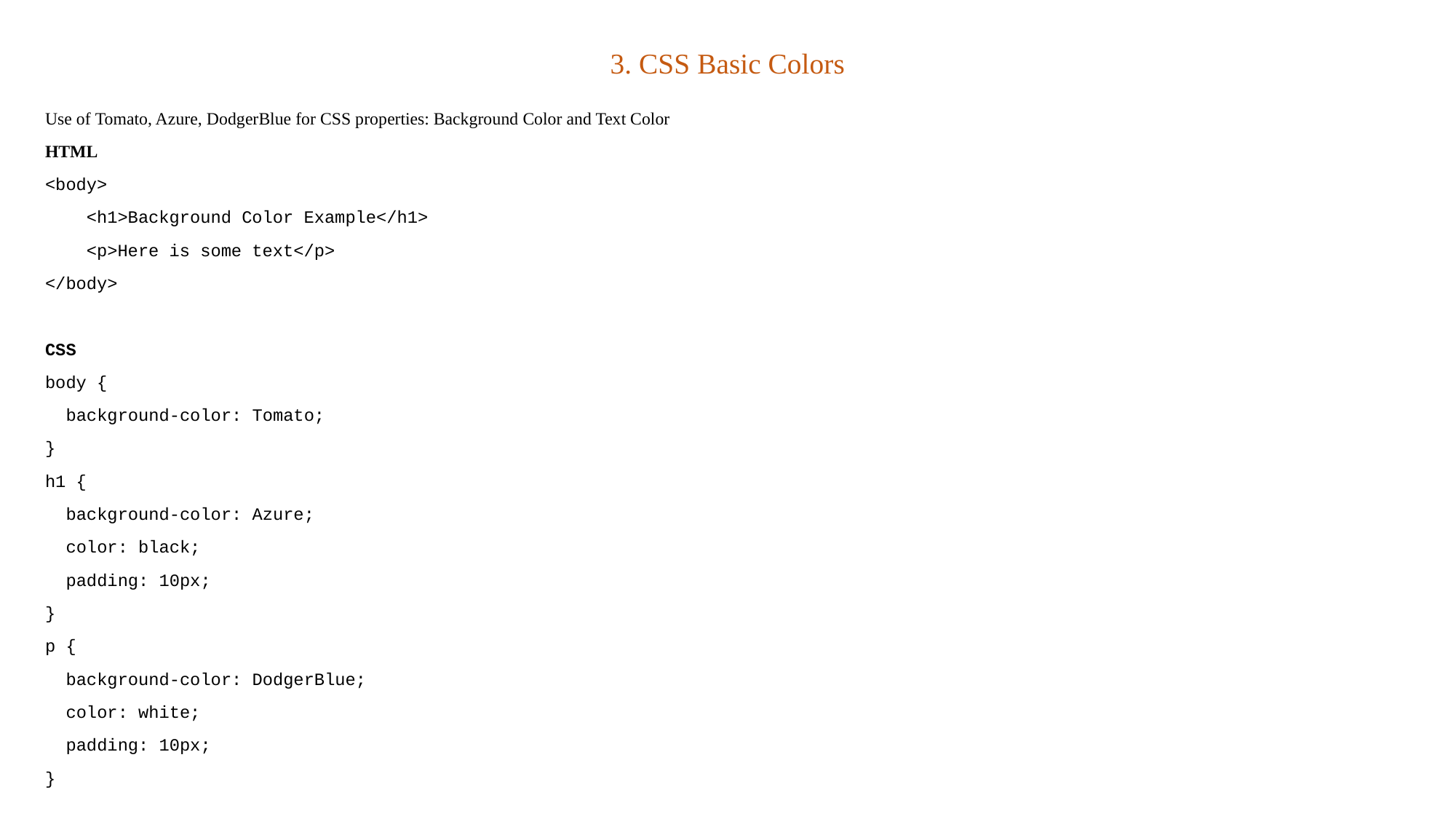

# 3. CSS Basic Colors
Use of Tomato, Azure, DodgerBlue for CSS properties: Background Color and Text Color
HTML
<body>
    <h1>Background Color Example</h1>
    <p>Here is some text</p>
</body>

CSS
body {
  background-color: Tomato;
}
h1 {
  background-color: Azure;
  color: black;
  padding: 10px;
}
p {
  background-color: DodgerBlue;
  color: white;
  padding: 10px;
}